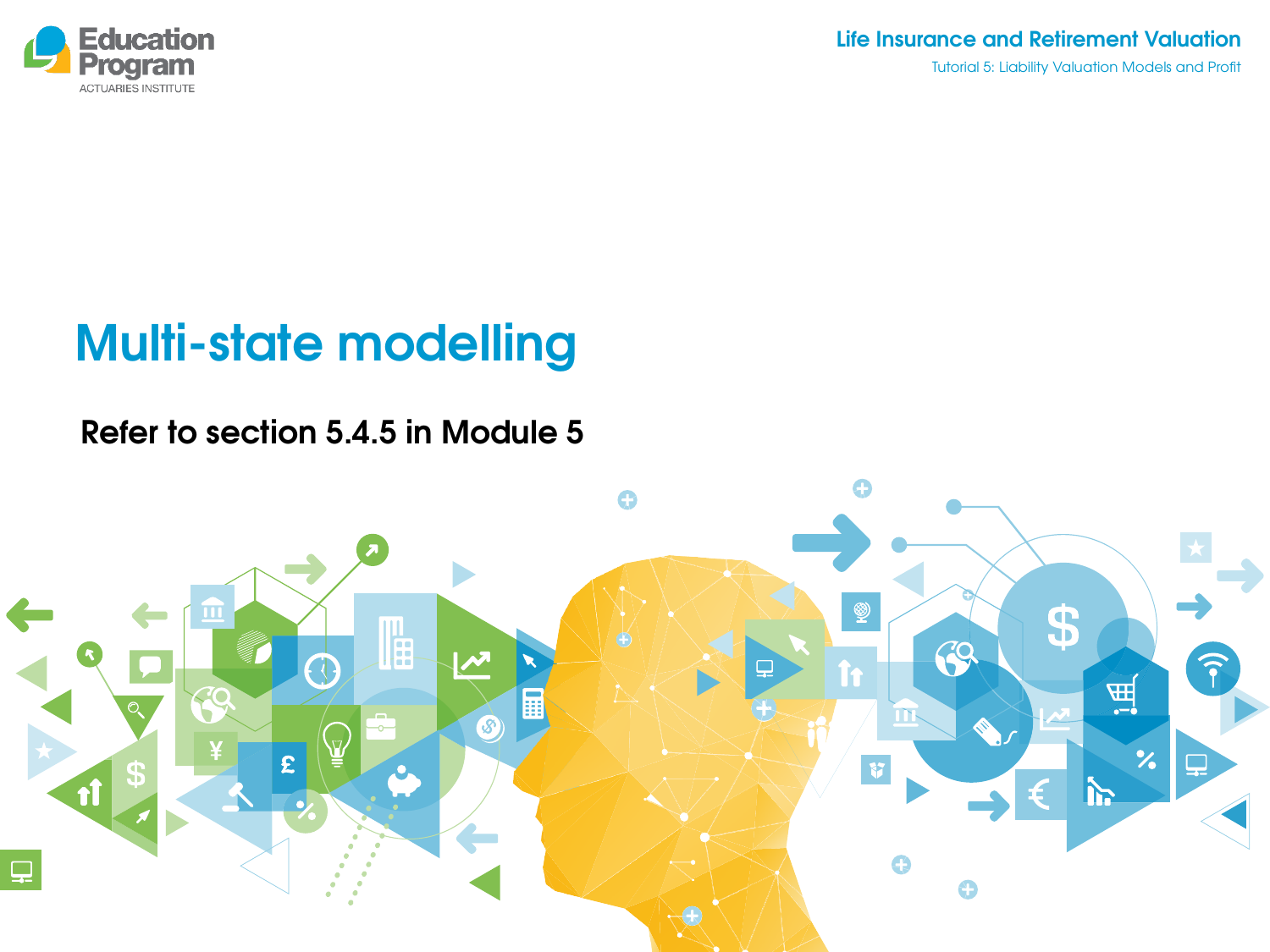

# Multi-state modelling
Refer to section 5.4.5 in Module 5